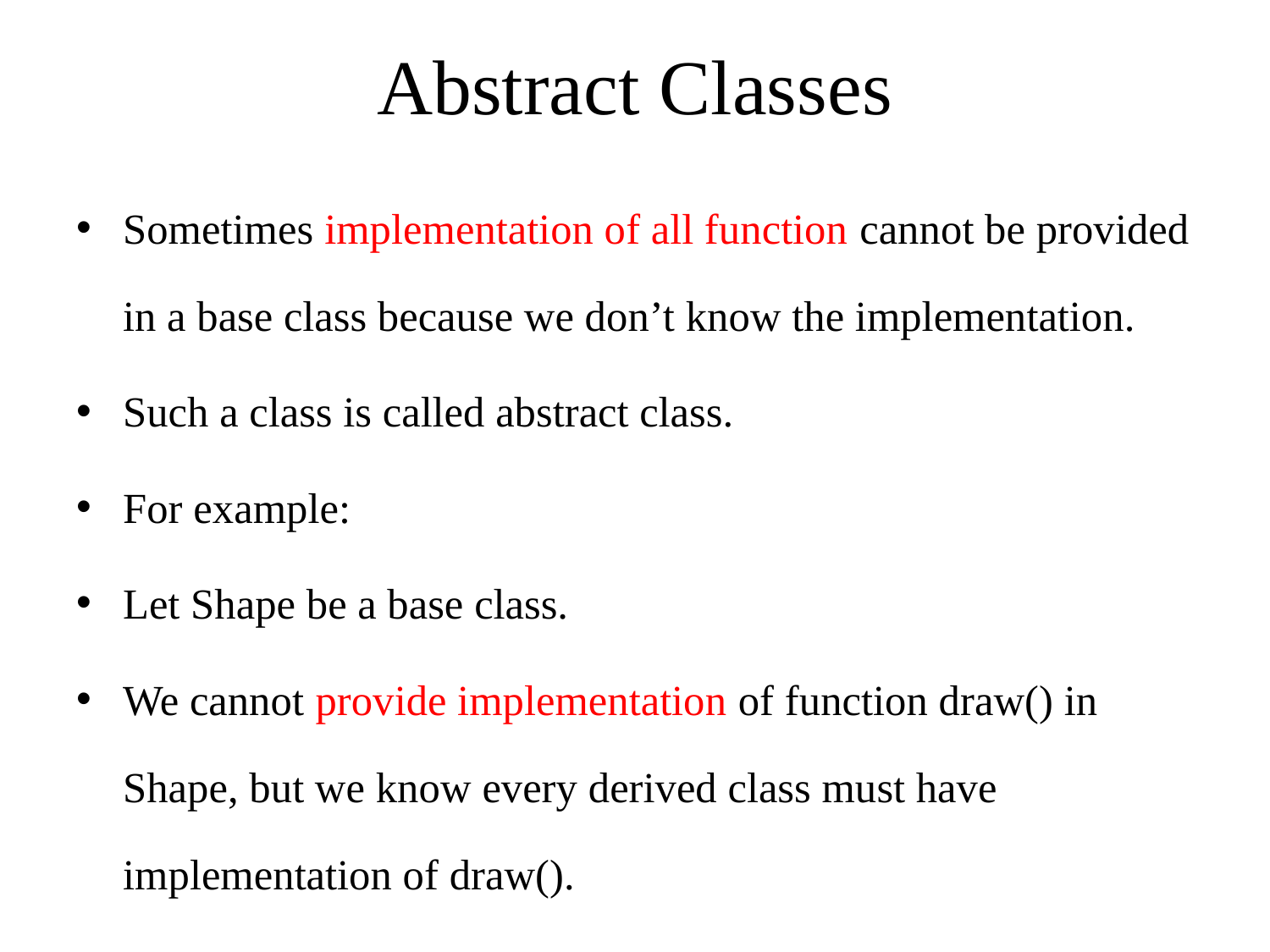

# Abstract Classes
Sometimes implementation of all function cannot be provided in a base class because we don’t know the implementation.
Such a class is called abstract class.
For example:
Let Shape be a base class.
We cannot provide implementation of function draw() in Shape, but we know every derived class must have implementation of draw().